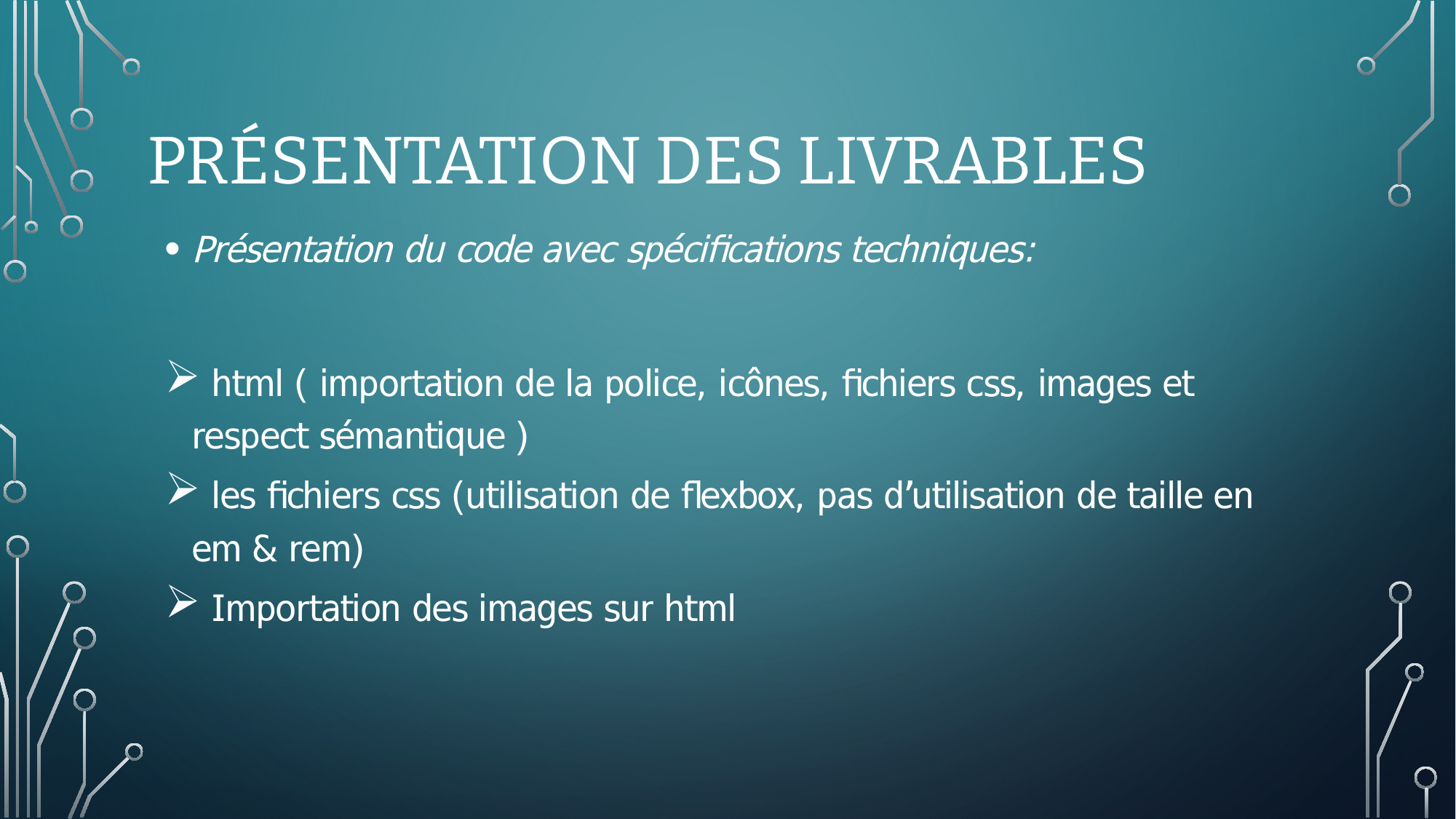

# Présentation des livrables
Présentation du code avec spécifications techniques:

 html ( importation de la police, icônes, fichiers css, images et respect sémantique )
 les fichiers css (utilisation de flexbox, pas d’utilisation de taille en em & rem)
 Importation des images sur html